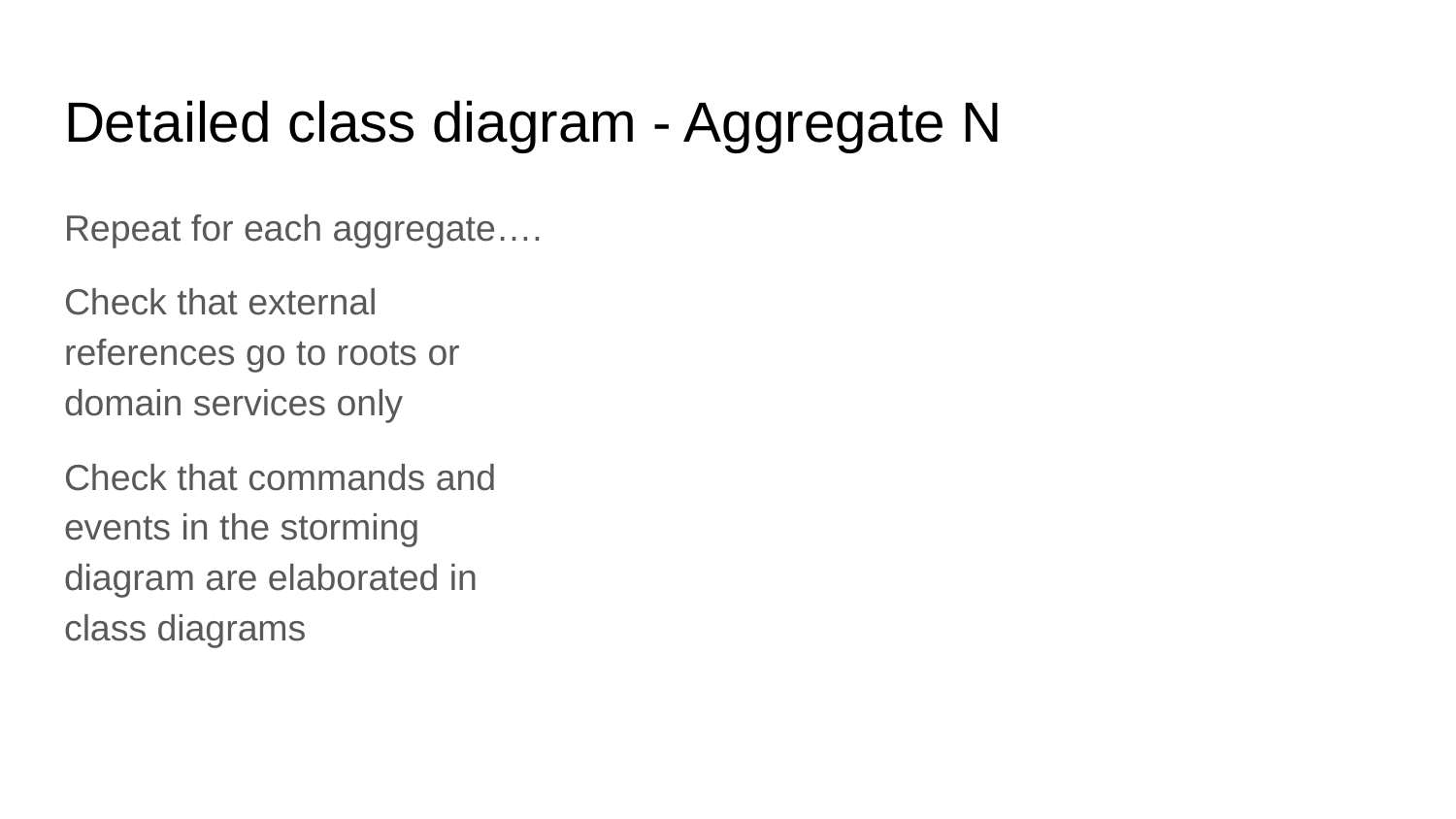

# Detailed class diagram - Aggregate N
Repeat for each aggregate….
Check that external references go to roots or domain services only
Check that commands and events in the storming diagram are elaborated in class diagrams